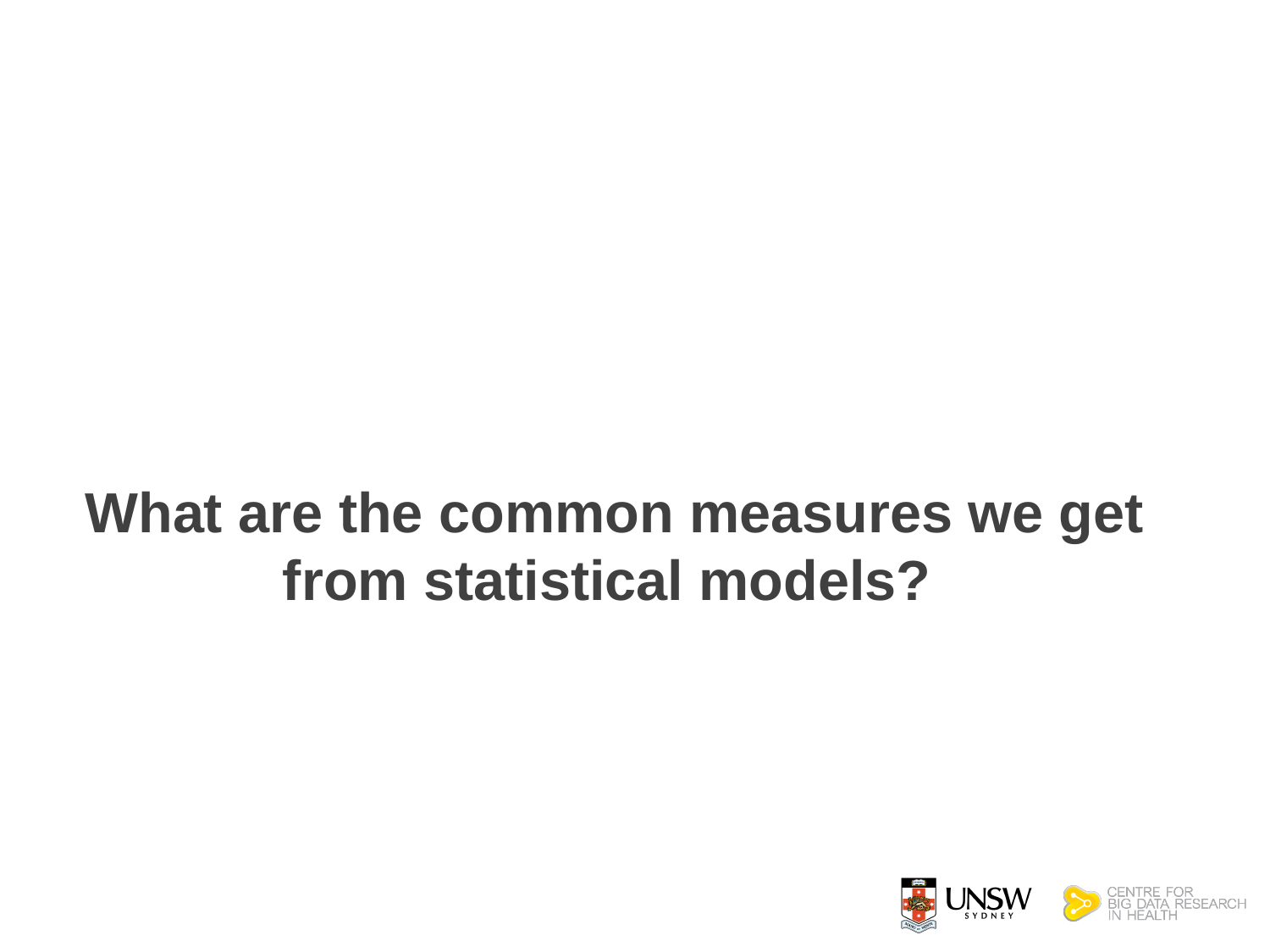

# What are the common measures we get from statistical models?